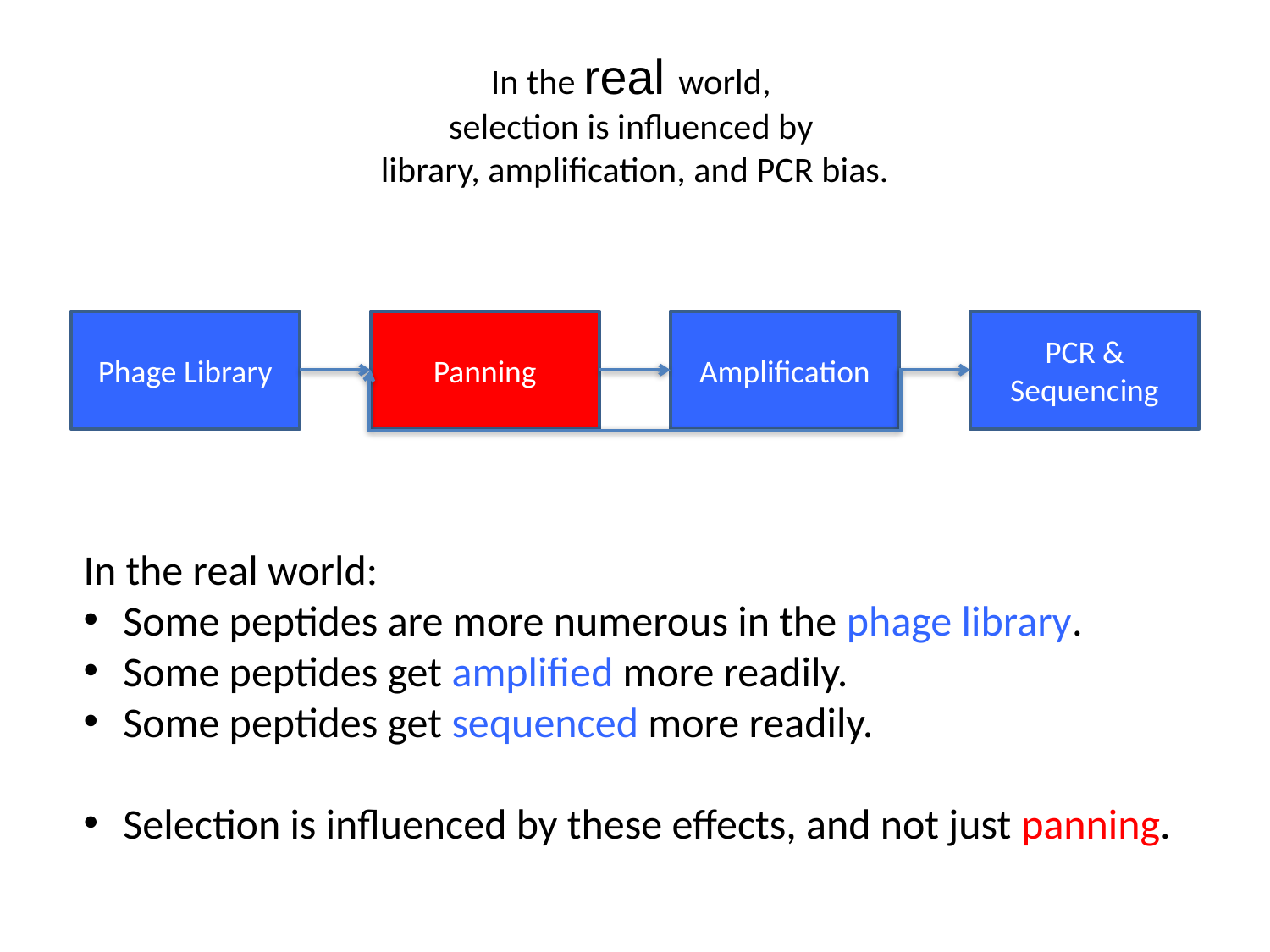

# In the real world, selection is influenced by library, amplification, and PCR bias.
Phage Library
Panning
Amplification
PCR & Sequencing
In the real world:
Some peptides are more numerous in the phage library.
Some peptides get amplified more readily.
Some peptides get sequenced more readily.

Selection is influenced by these effects, and not just panning.